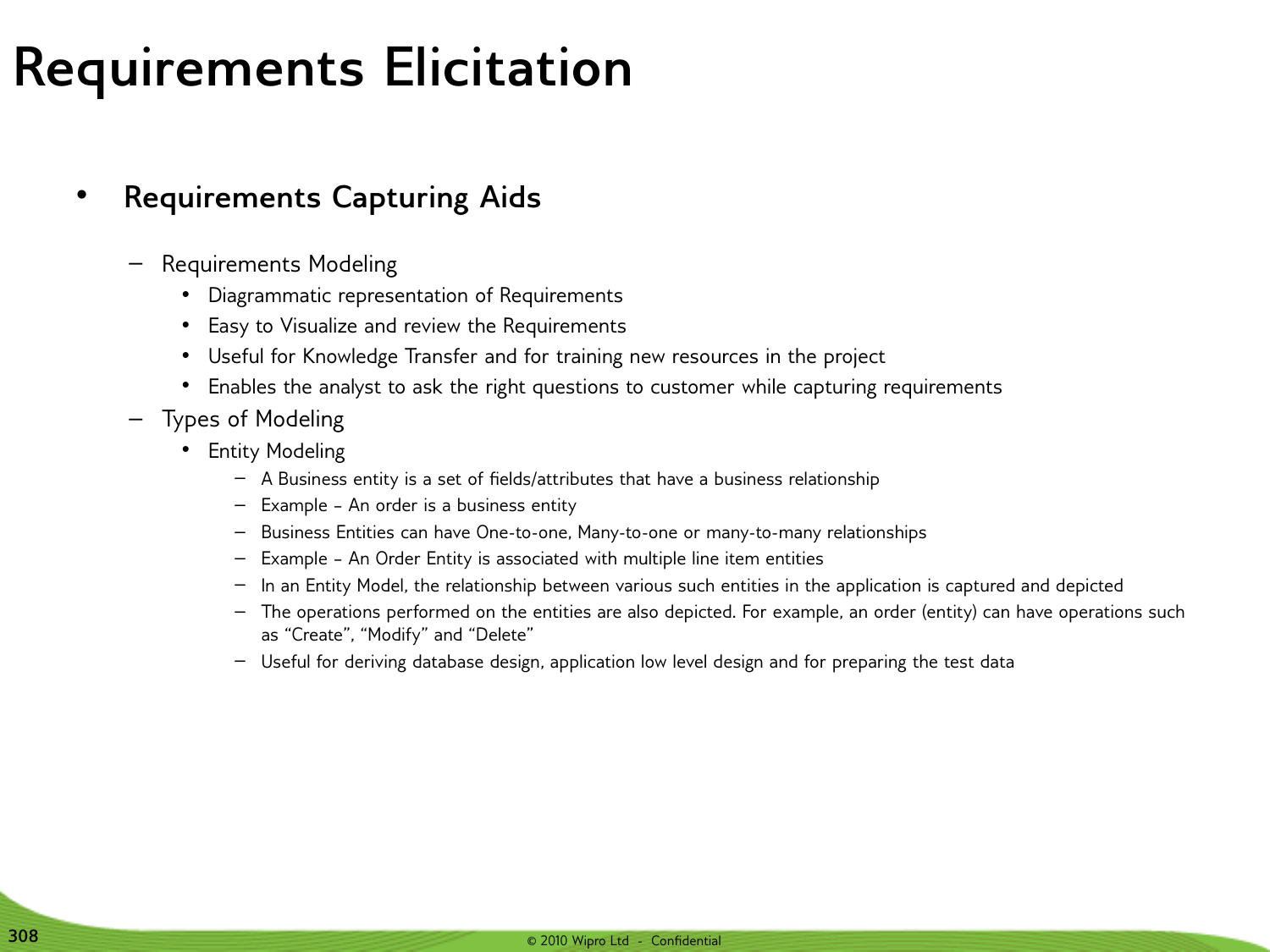

# Requirements Elicitation

Requirements Modeling
Diagrammatic representation of Requirements
Easy to Visualize and review the Requirements
Useful for Knowledge Transfer and for training new resources in the project
Enables the analyst to ask the right questions to customer while capturing requirements
Types of Modeling
Entity Modeling
A Business entity is a set of fields/attributes that have a business relationship
Example – An order is a business entity
Business Entities can have One-to-one, Many-to-one or many-to-many relationships
Example – An Order Entity is associated with multiple line item entities
In an Entity Model, the relationship between various such entities in the application is captured and depicted
The operations performed on the entities are also depicted. For example, an order (entity) can have operations such as “Create”, “Modify” and “Delete”
Useful for deriving database design, application low level design and for preparing the test data

Requirements Capturing Aids